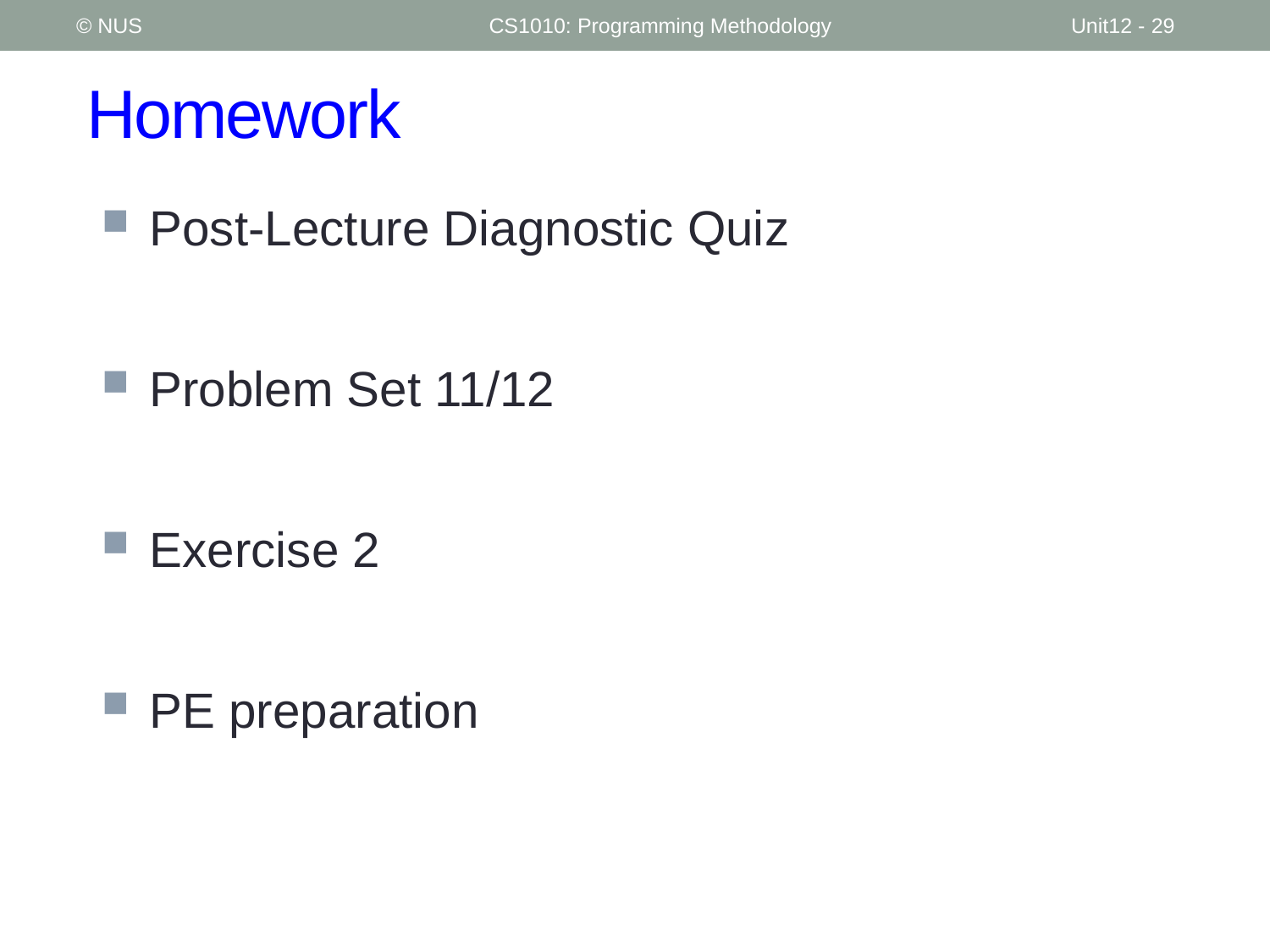

© NUS
CS1010: Programming Methodology
Unit12 - 29
# Homework

Post-Lecture Diagnostic Quiz

Problem Set 11/12

Exercise 2

PE preparation